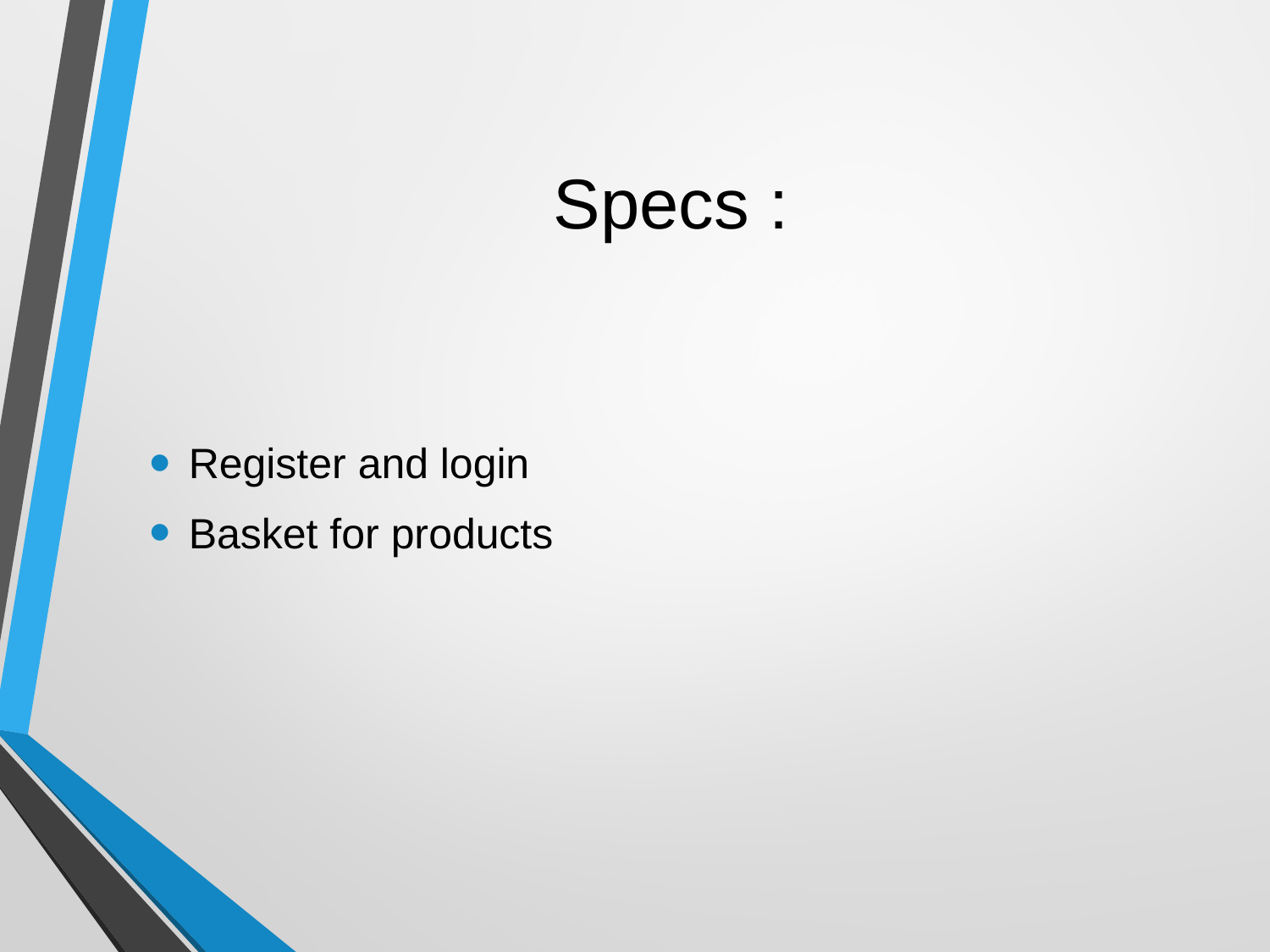

# Specs :
Register and login
Basket for products